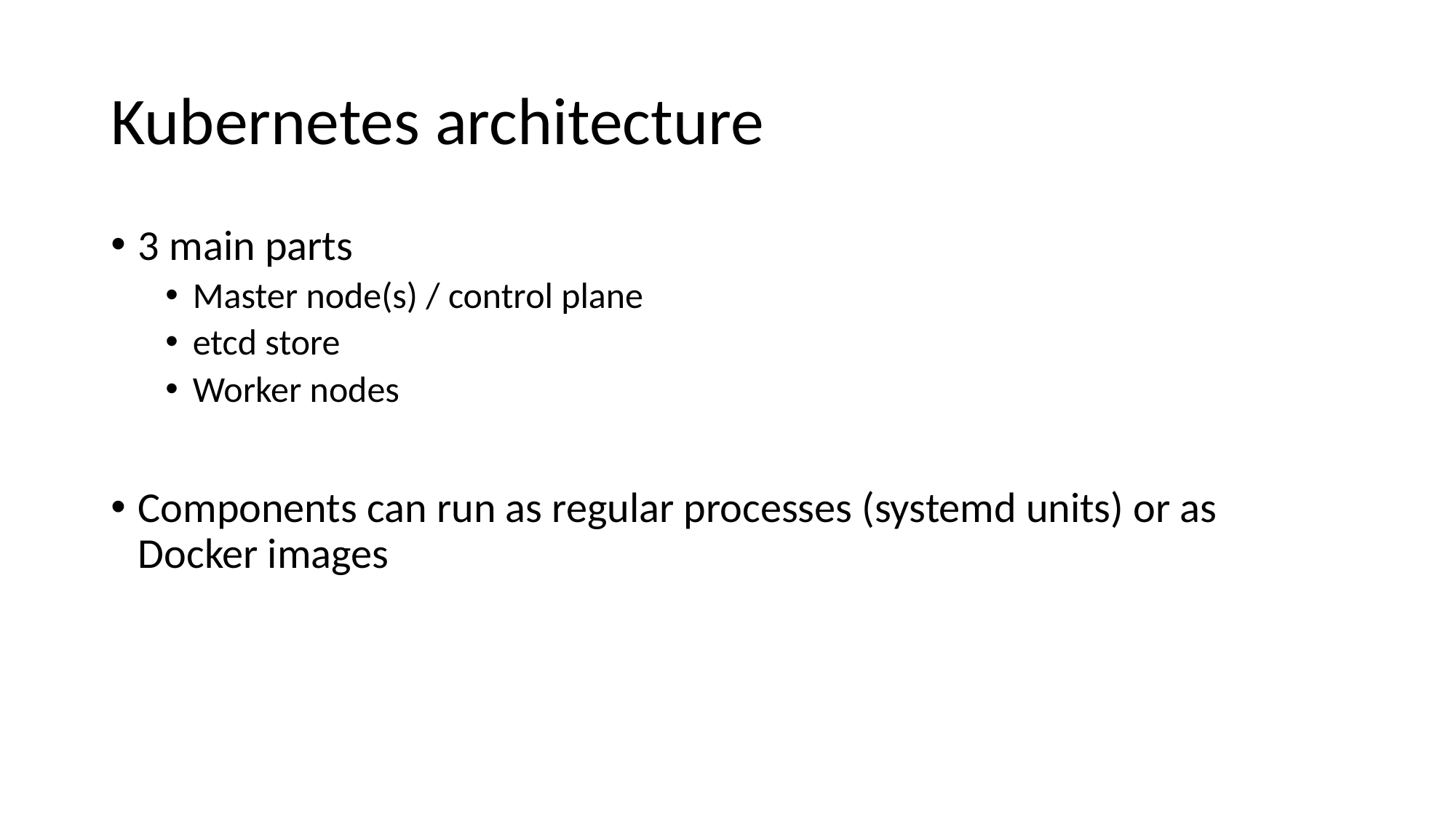

# Kubernetes architecture
3 main parts
Master node(s) / control plane
etcd store
Worker nodes

Components can run as regular processes (systemd units) or as Docker images